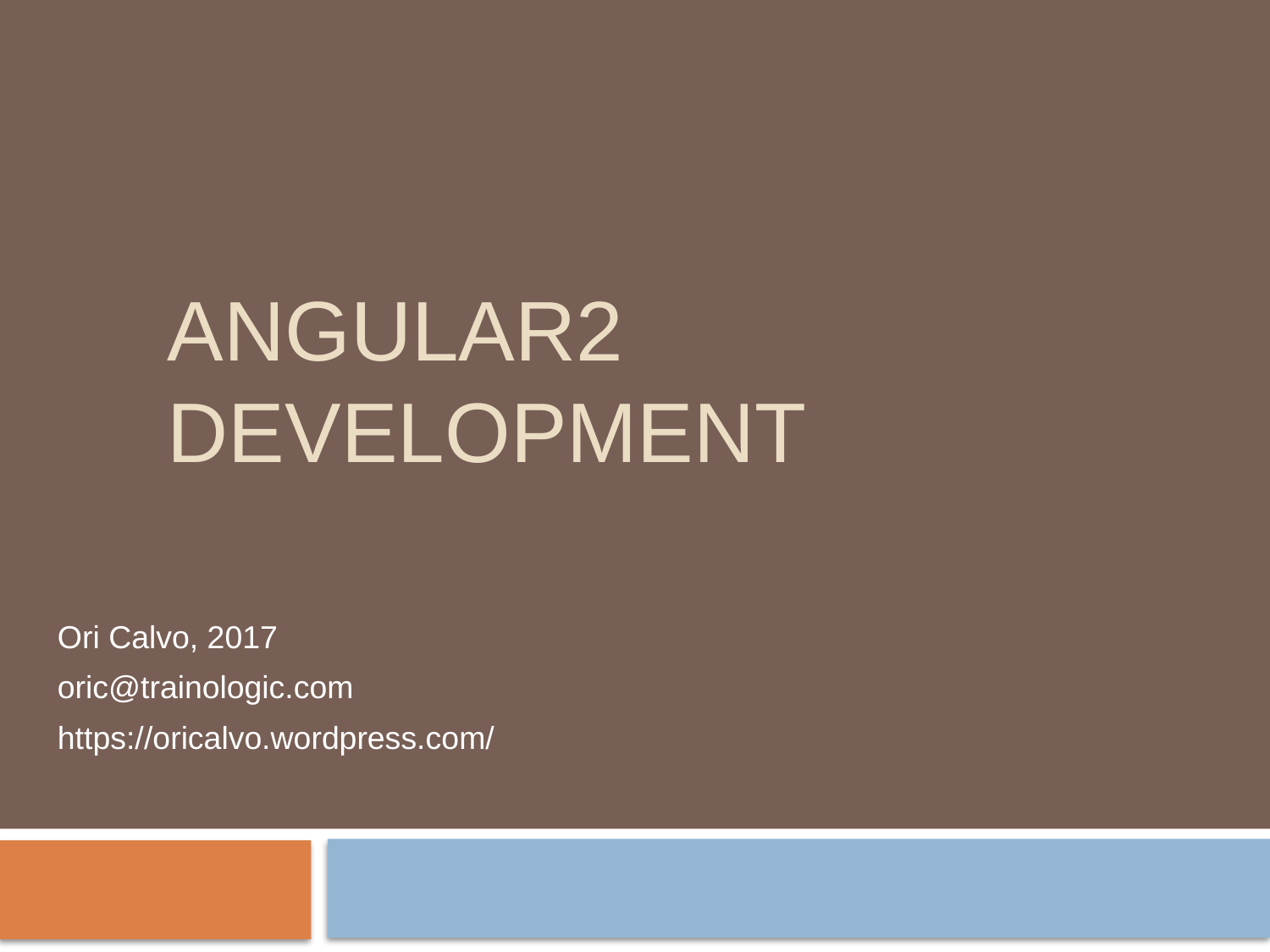

# Angular2 development
Ori Calvo, 2017
oric@trainologic.com
https://oricalvo.wordpress.com/